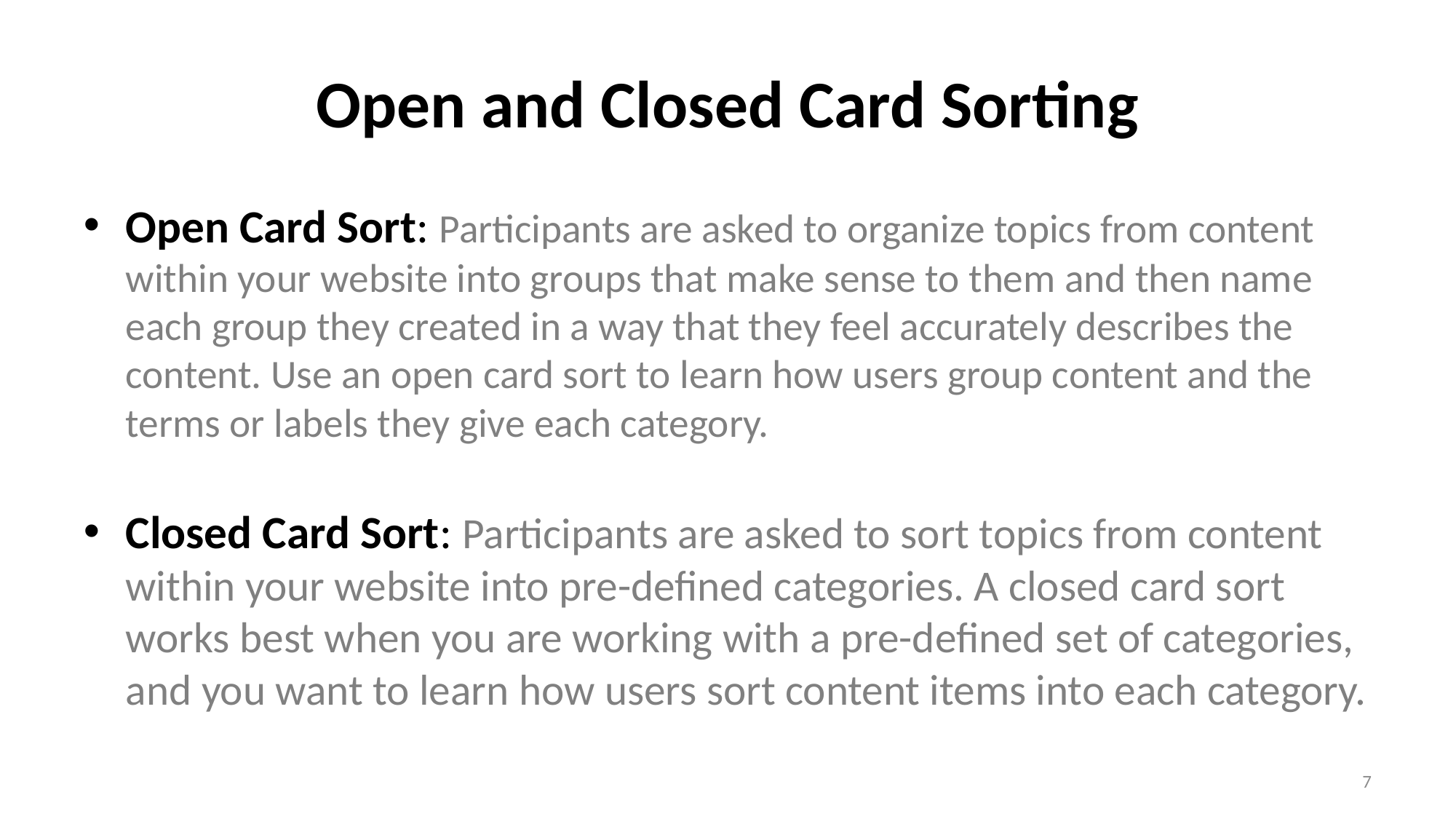

# Open and Closed Card Sorting
Open Card Sort: Participants are asked to organize topics from content within your website into groups that make sense to them and then name each group they created in a way that they feel accurately describes the content. Use an open card sort to learn how users group content and the terms or labels they give each category.
Closed Card Sort: Participants are asked to sort topics from content within your website into pre-defined categories. A closed card sort works best when you are working with a pre-defined set of categories, and you want to learn how users sort content items into each category.
7